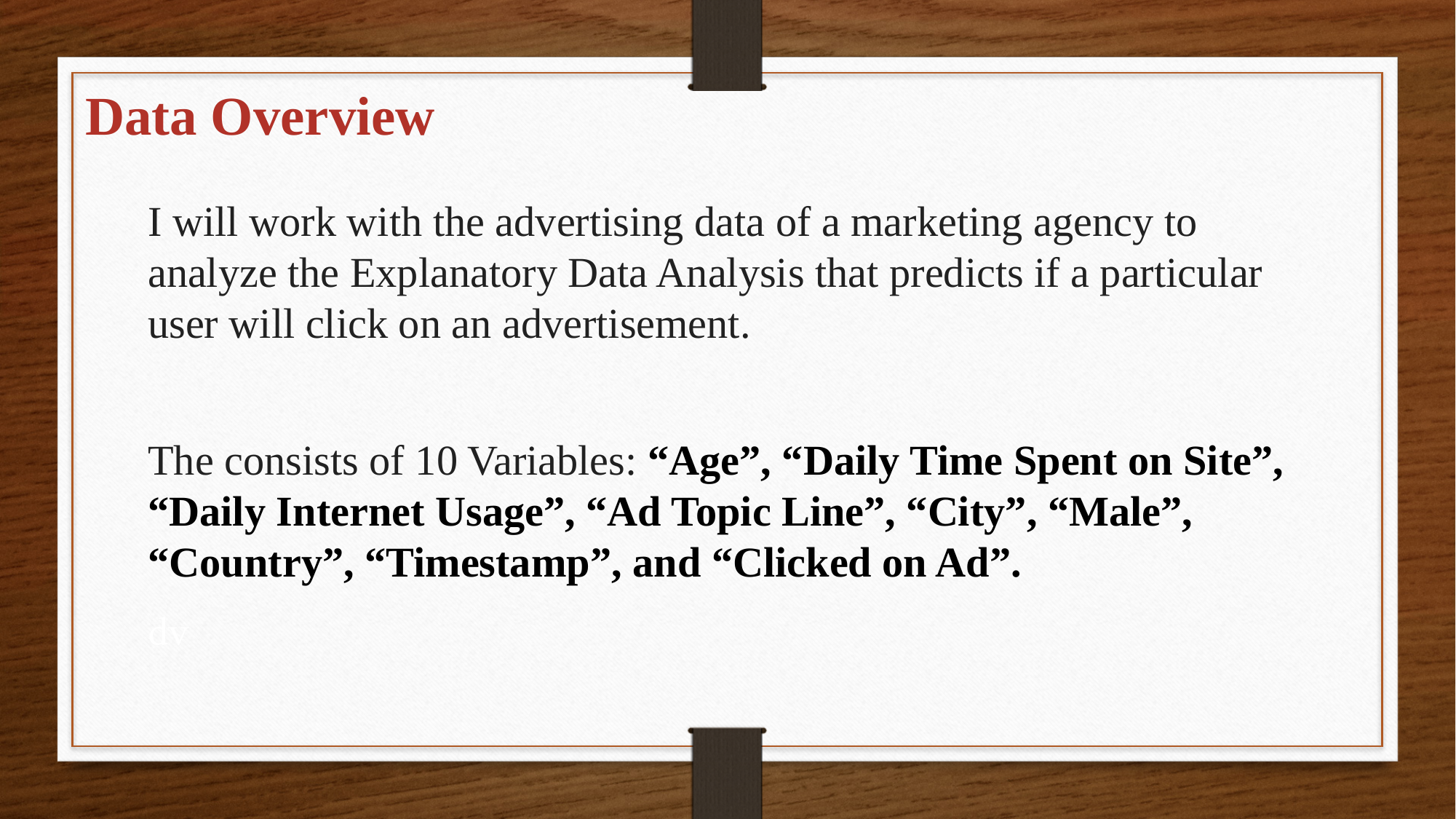

Data Overview
I will work with the advertising data of a marketing agency to analyze the Explanatory Data Analysis that predicts if a particular user will click on an advertisement.

The consists of 10 Variables: “Age”, “Daily Time Spent on Site”, “Daily Internet Usage”, “Ad Topic Line”, “City”, “Male”, “Country”, “Timestamp”, and “Clicked on Ad”.
dv
#